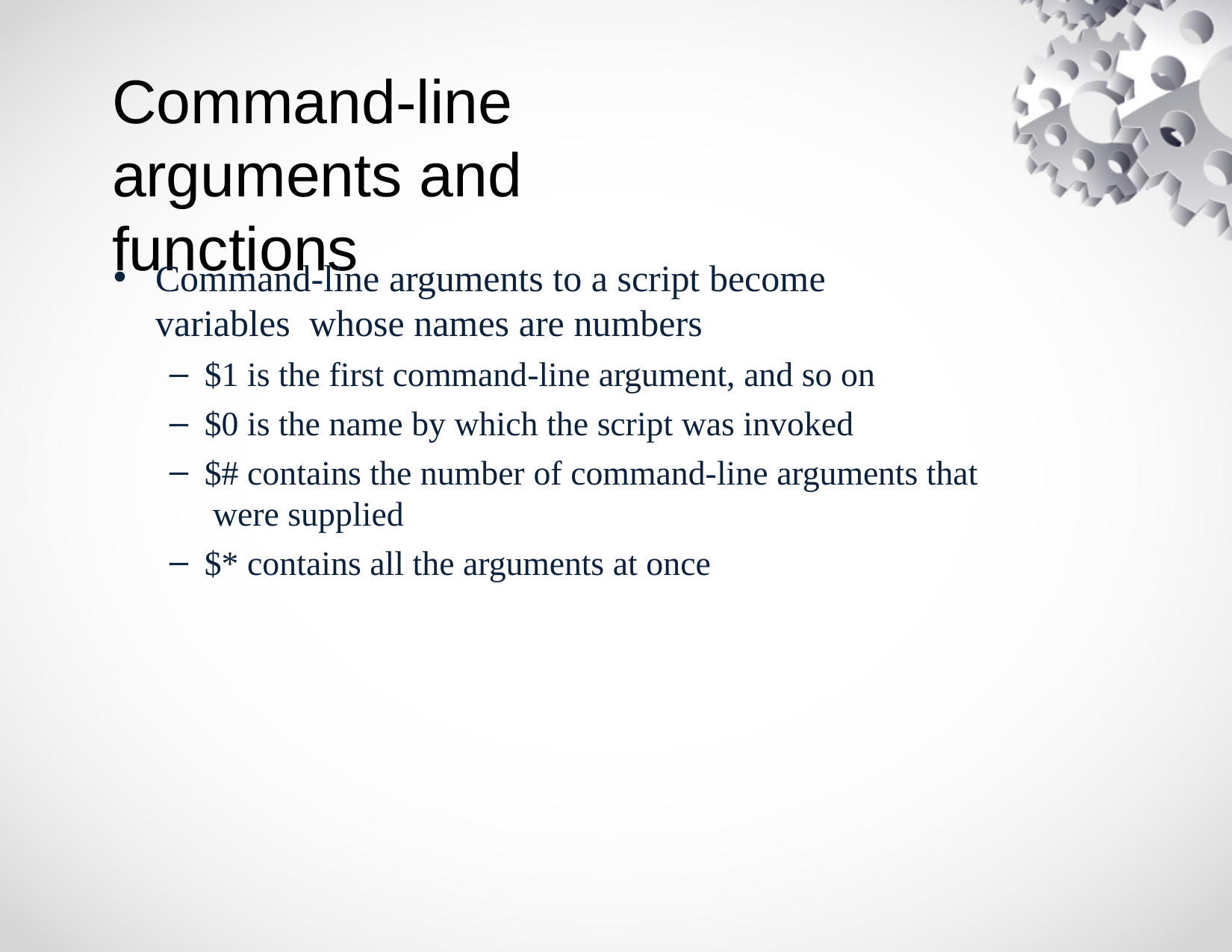

# Command-line arguments and  functions
Command-line arguments to a script become variables  whose names are numbers
$1 is the first command-line argument, and so on
$0 is the name by which the script was invoked
$# contains the number of command-line arguments that  were supplied
$* contains all the arguments at once